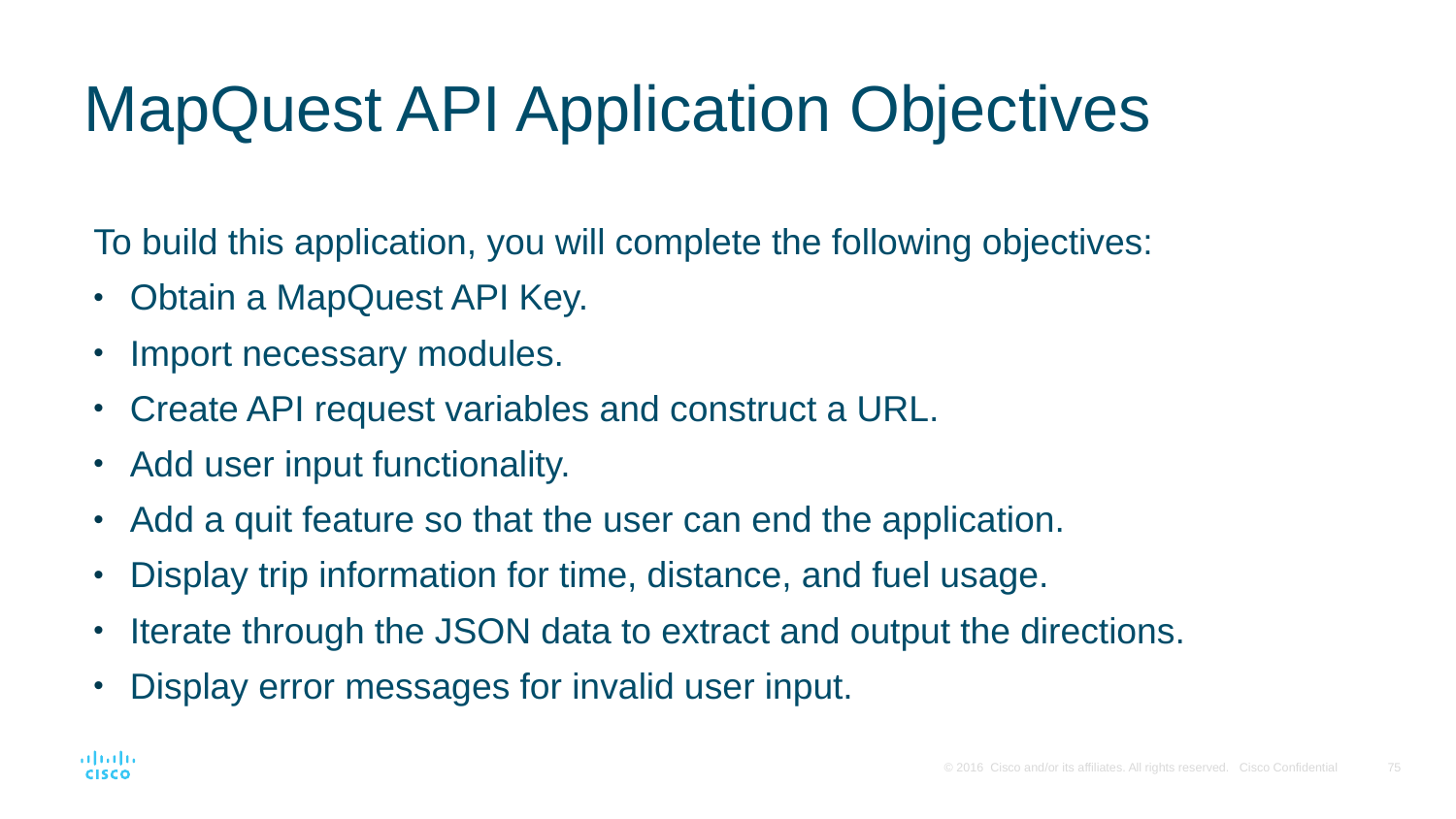

# MapQuest API Application Objectives
To build this application, you will complete the following objectives:
Obtain a MapQuest API Key.
Import necessary modules.
Create API request variables and construct a URL.
Add user input functionality.
Add a quit feature so that the user can end the application.
Display trip information for time, distance, and fuel usage.
Iterate through the JSON data to extract and output the directions.
Display error messages for invalid user input.